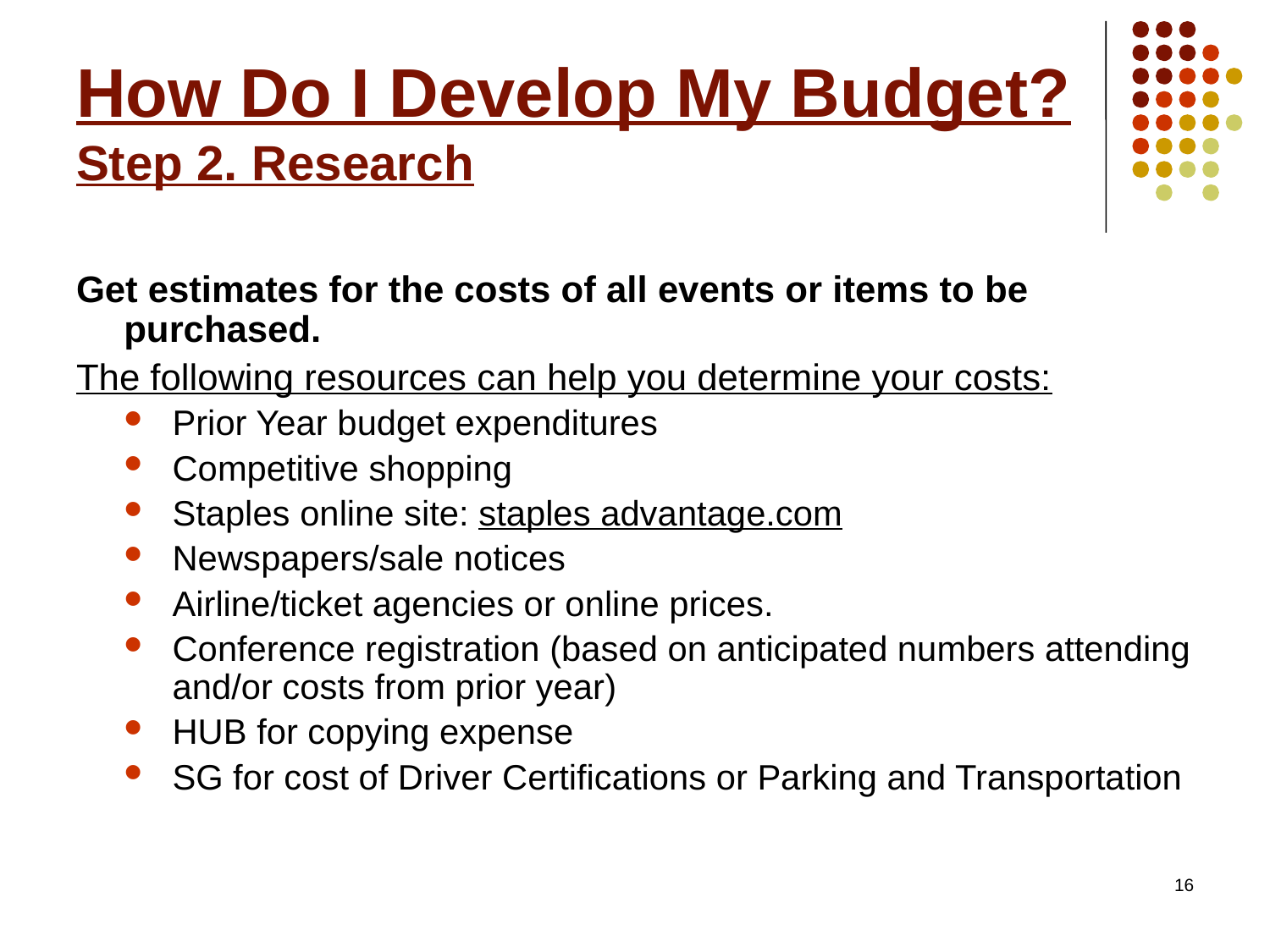

# How Do I Develop My Budget? Step 2. Research
Get estimates for the costs of all events or items to be purchased.
The following resources can help you determine your costs:
Prior Year budget expenditures
Competitive shopping
Staples online site: staples advantage.com
Newspapers/sale notices
Airline/ticket agencies or online prices.
Conference registration (based on anticipated numbers attending and/or costs from prior year)
HUB for copying expense
SG for cost of Driver Certifications or Parking and Transportation
16